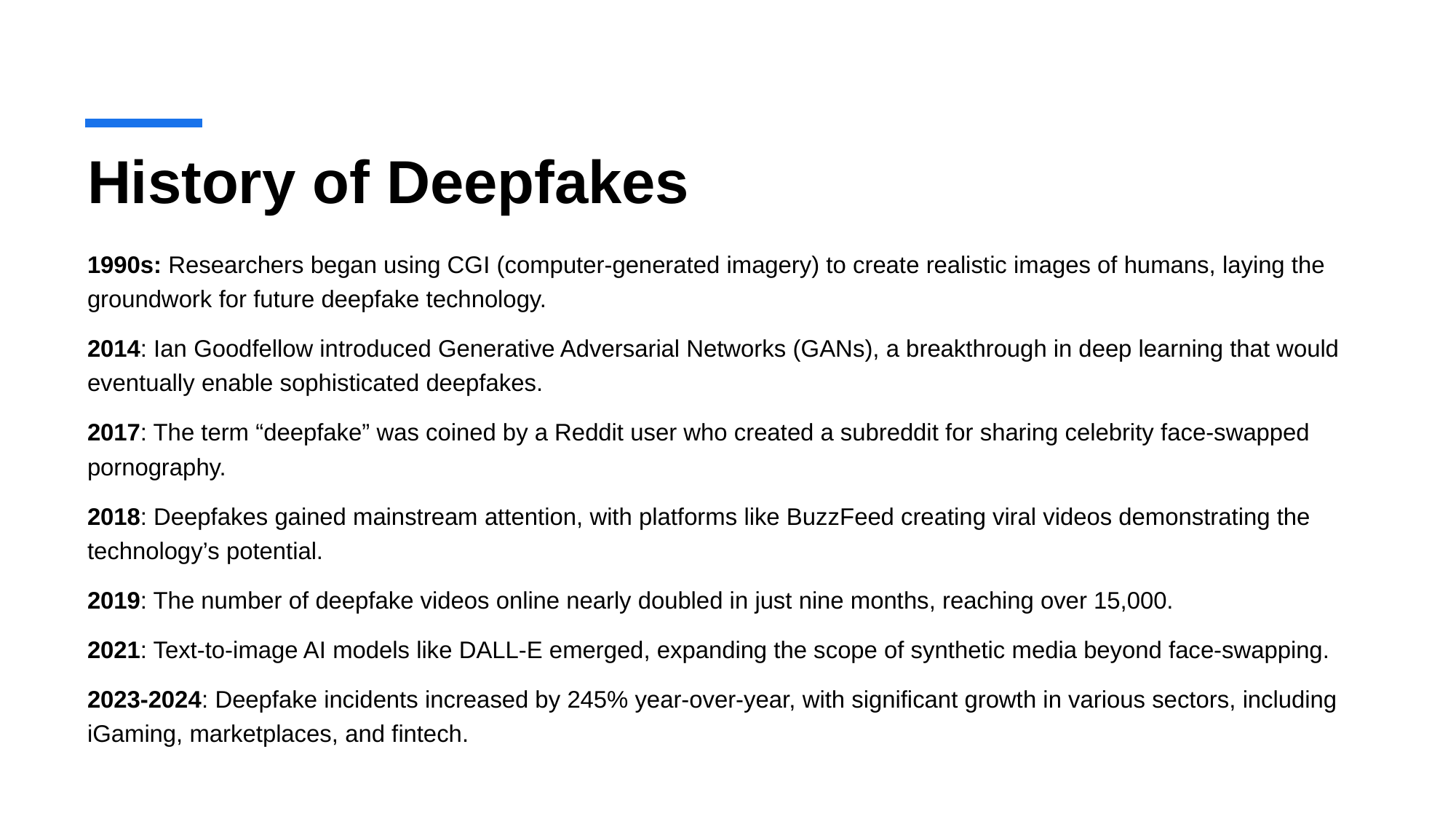

# History of Deepfakes
1990s: Researchers began using CGI (computer-generated imagery) to create realistic images of humans, laying the groundwork for future deepfake technology.
2014: Ian Goodfellow introduced Generative Adversarial Networks (GANs), a breakthrough in deep learning that would eventually enable sophisticated deepfakes.
2017: The term “deepfake” was coined by a Reddit user who created a subreddit for sharing celebrity face-swapped pornography.
2018: Deepfakes gained mainstream attention, with platforms like BuzzFeed creating viral videos demonstrating the technology’s potential.
2019: The number of deepfake videos online nearly doubled in just nine months, reaching over 15,000.
2021: Text-to-image AI models like DALL-E emerged, expanding the scope of synthetic media beyond face-swapping.
2023-2024: Deepfake incidents increased by 245% year-over-year, with significant growth in various sectors, including iGaming, marketplaces, and fintech.